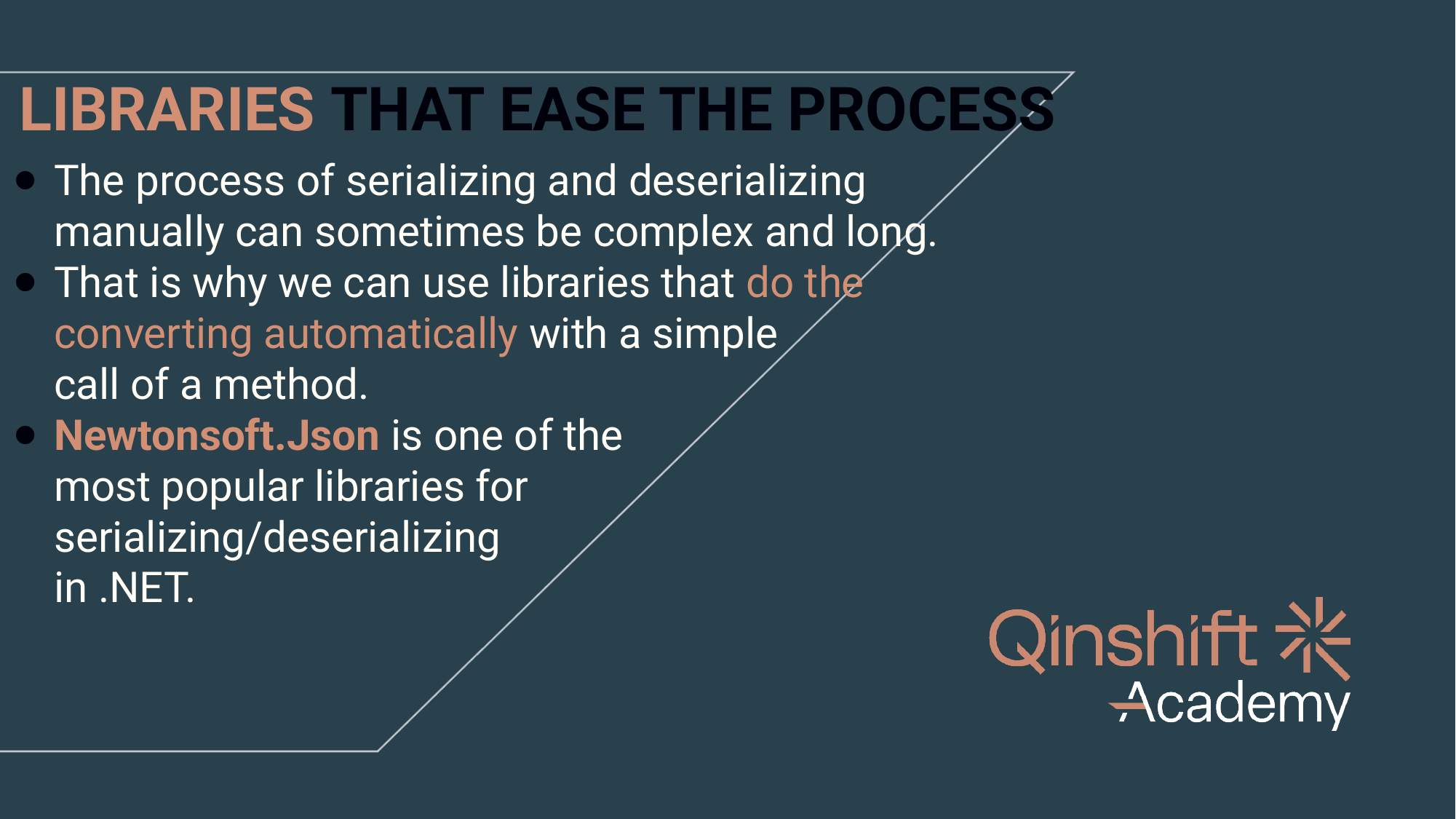

LIBRARIES THAT EASE THE PROCESS
The process of serializing and deserializing manually can sometimes be complex and long.
That is why we can use libraries that do the converting automatically with a simple
call of a method.
Newtonsoft.Json is one of the
most popular libraries for
serializing/deserializing
in .NET.